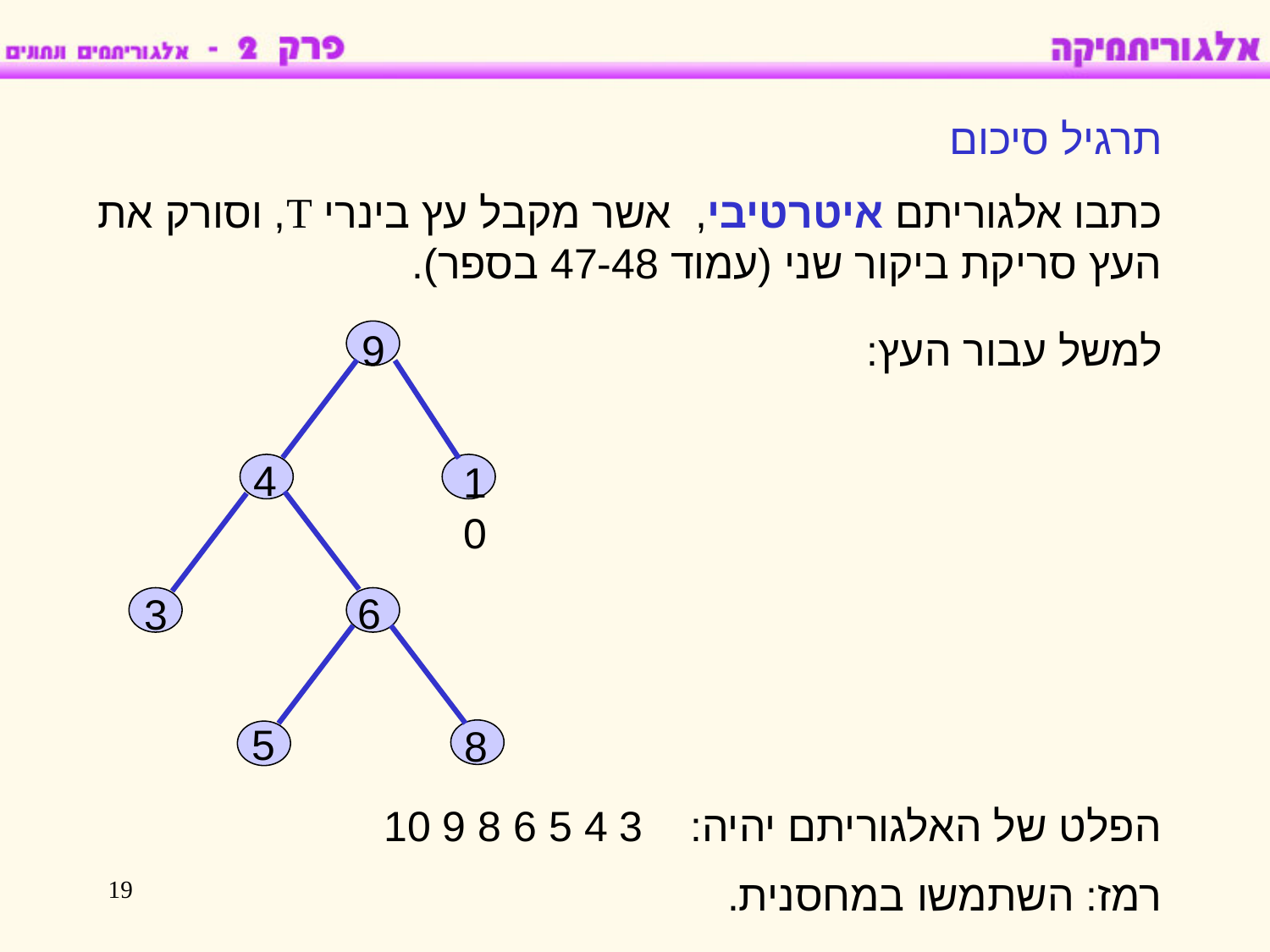

תרגיל סיכום
כתבו אלגוריתם איטרטיבי,  אשר מקבל עץ בינרי T, וסורק את העץ סריקת ביקור שני (עמוד 47-48 בספר).
9

4
10

6
3

5
8

למשל עבור העץ:
הפלט של האלגוריתם יהיה:    3 4 5 6 8 9 10
רמז: השתמשו במחסנית.
19